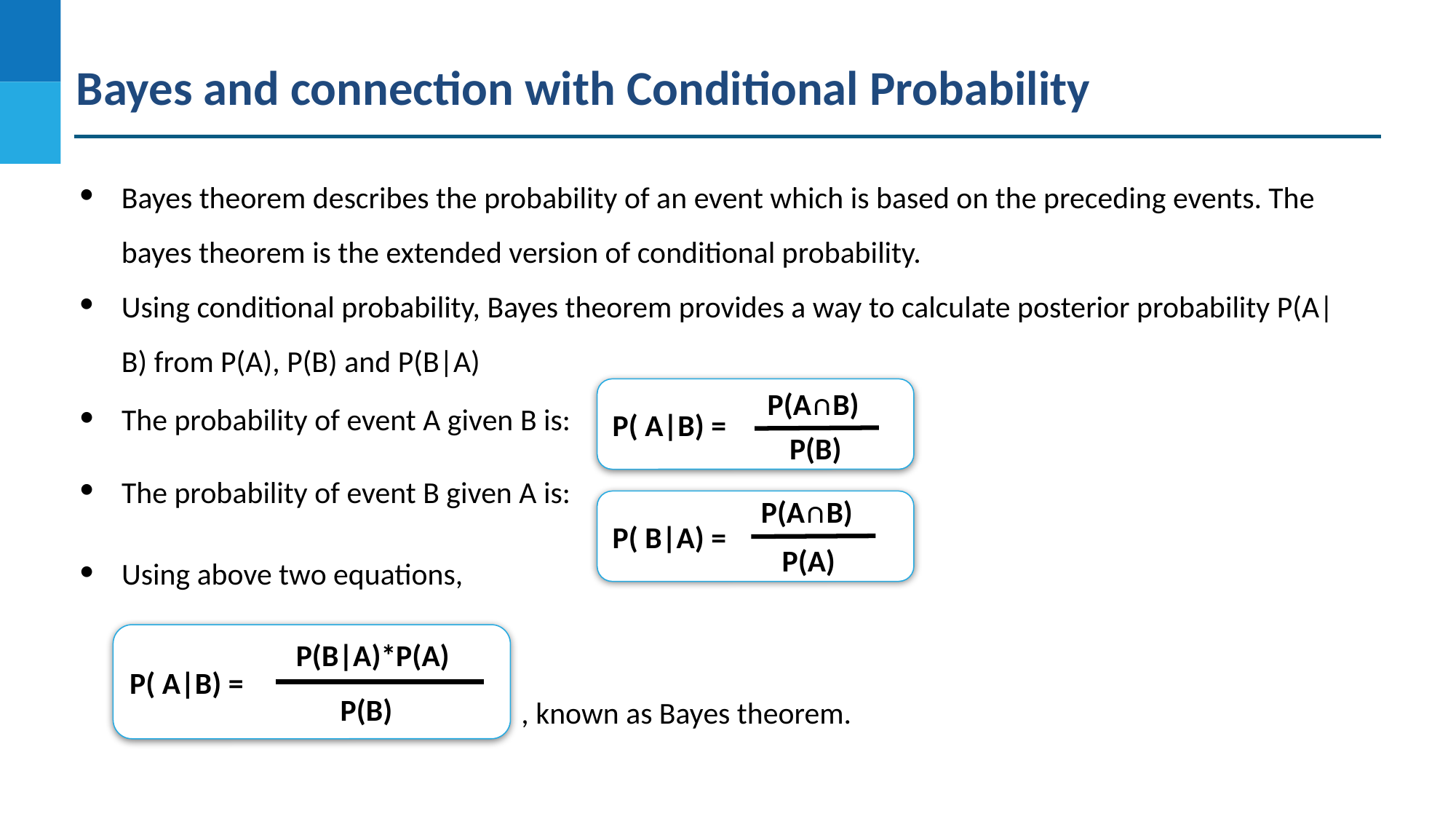

Bayes and connection with Conditional Probability

Bayes theorem describes the probability of an event which is based on the preceding events. The bayes theorem is the extended version of conditional probability.
Using conditional probability, Bayes theorem provides a way to calculate posterior probability P(A|B) from P(A), P(B) and P(B|A)
P(A∩B)
P( A|B) =
The probability of event A given B is:
P(B)
The probability of event B given A is:
P(A∩B)

P( B|A) =

P(A)
Using above two equations,
P( A|B) =
P(B|A)*P(A)
P(B)
, known as Bayes theorem.